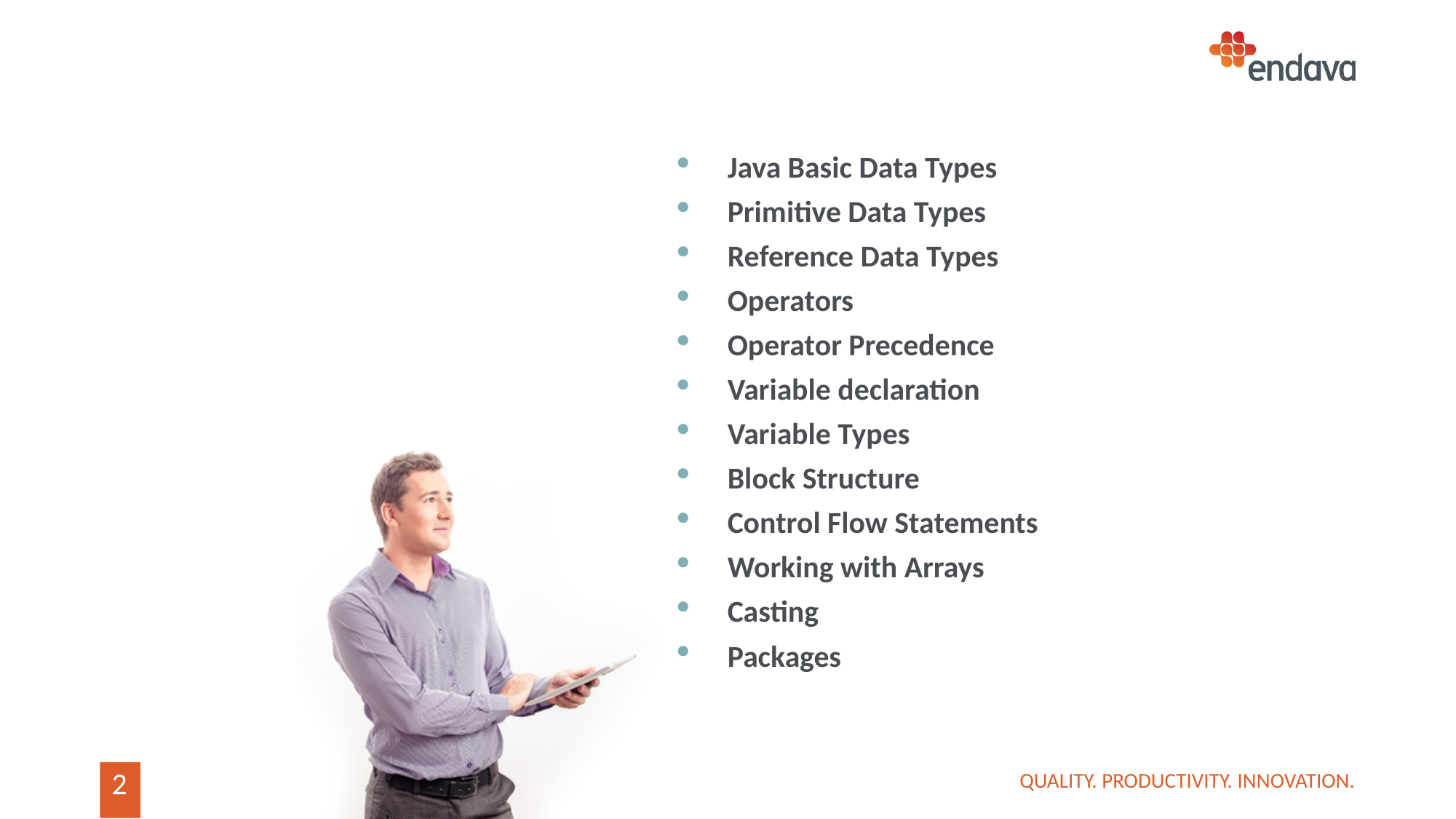

Java Basic Data Types
Primitive Data Types
Reference Data Types
Operators
Operator Precedence
Variable declaration
Variable Types
Block Structure
Control Flow Statements
Working with Arrays
Casting
Packages

QUALITY. PRODUCTIVITY. INNOVATION.